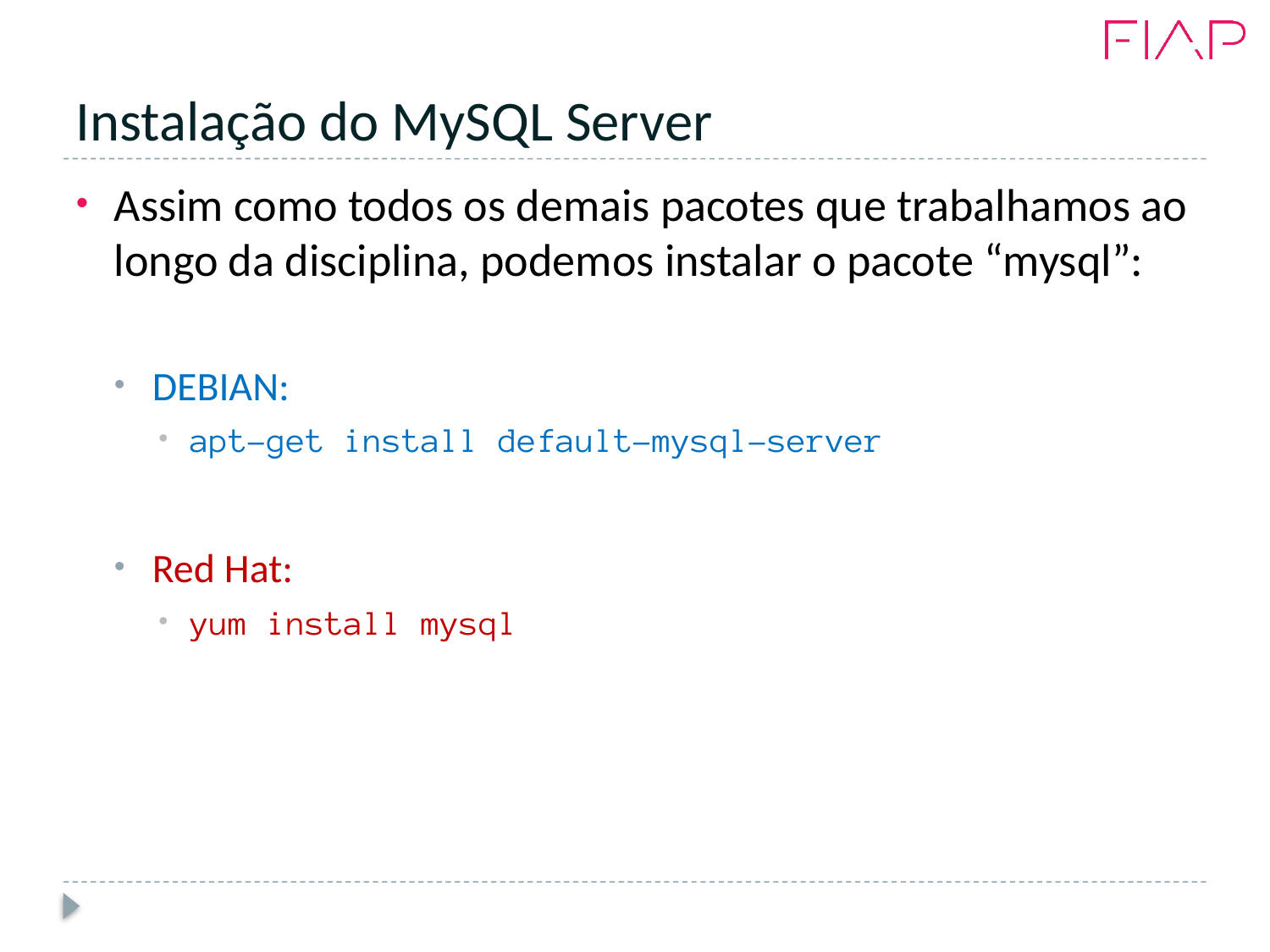

# Instalação do MySQL Server
Assim como todos os demais pacotes que trabalhamos ao longo da disciplina, podemos instalar o pacote “mysql”:

DEBIAN:
apt-get install default-mysql-server

Red Hat:
yum install mysql